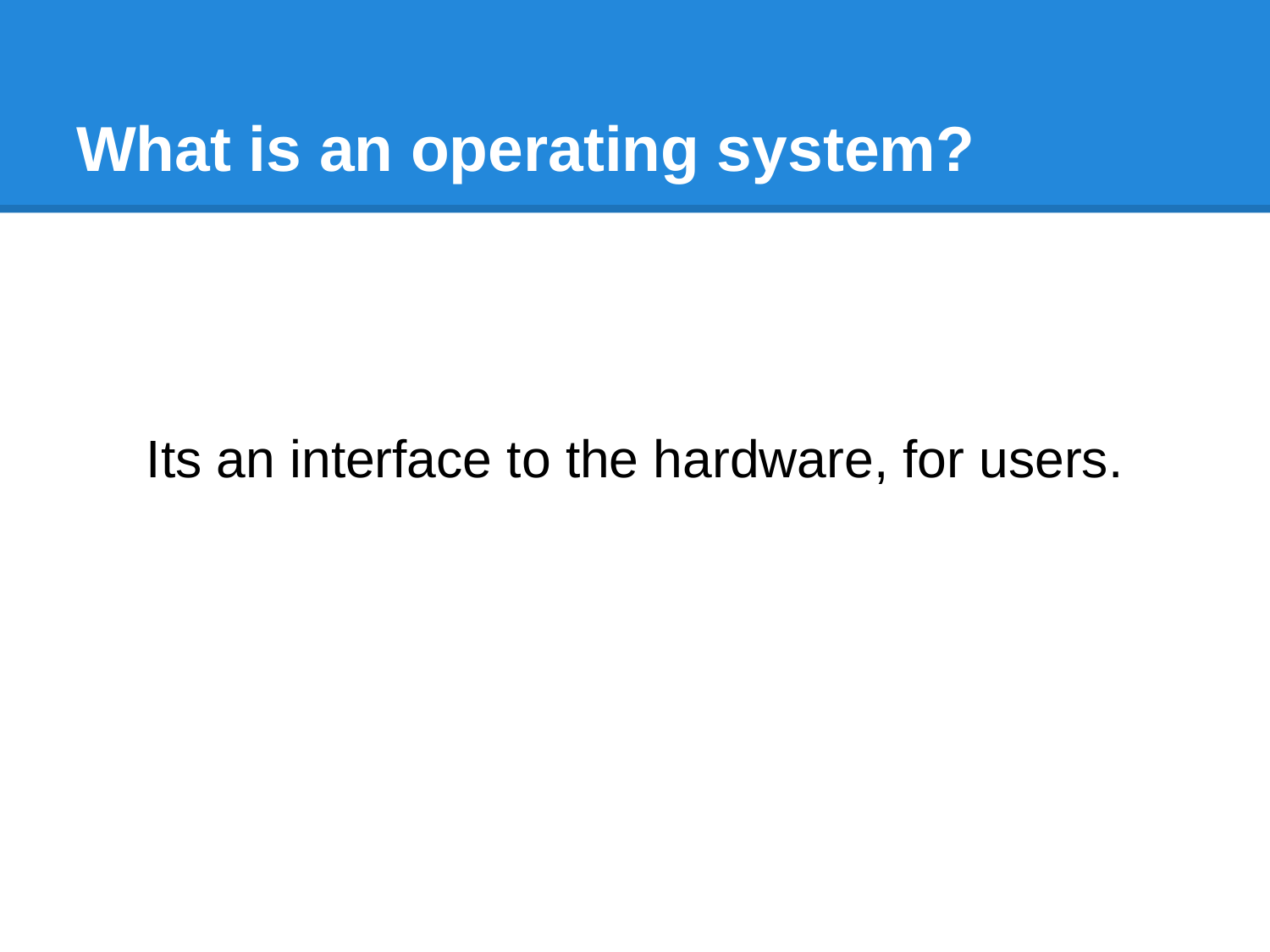

# What is an operating system?

Its an interface to the hardware, for users.